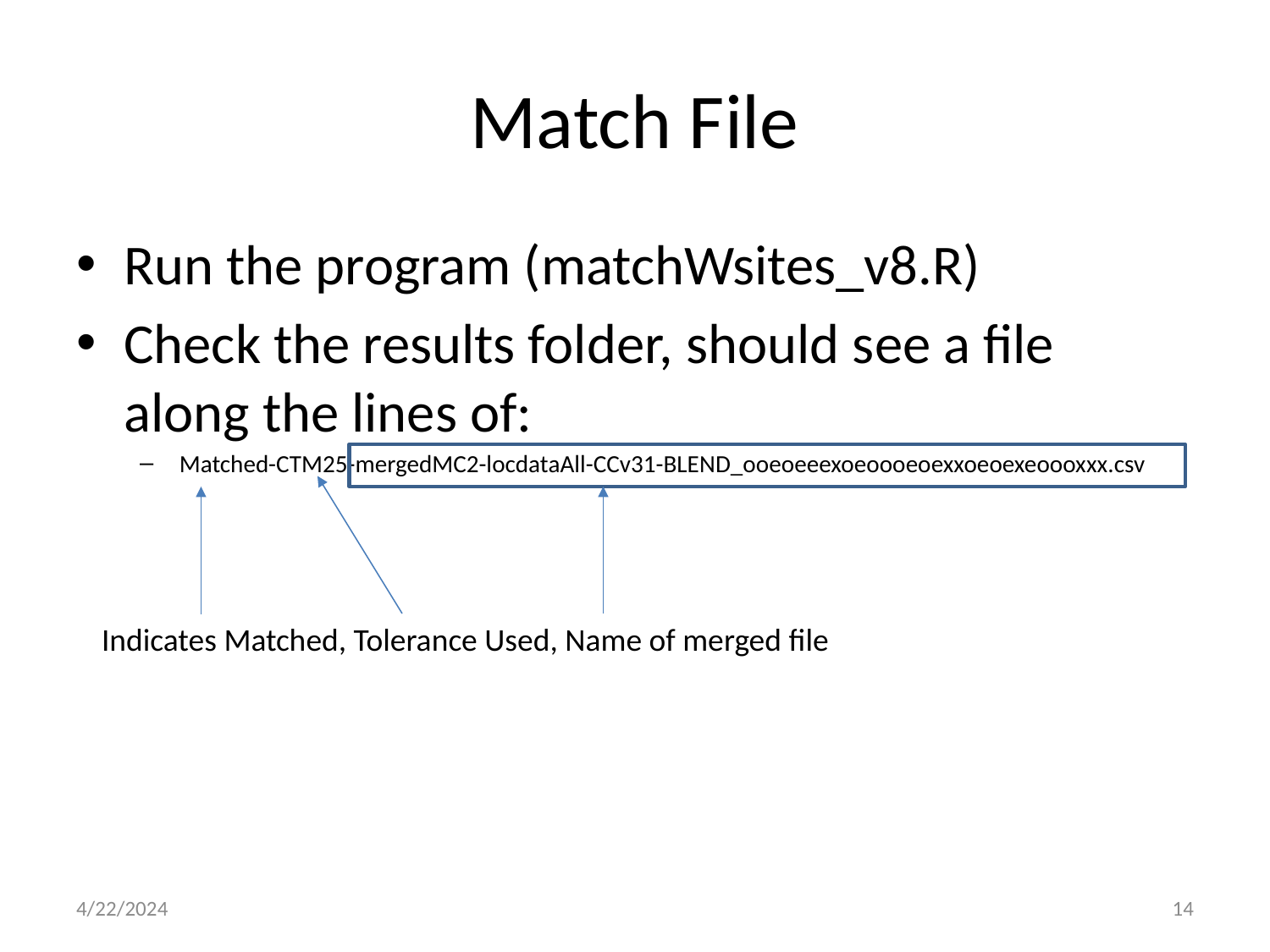

# Match File
Run the program (matchWsites_v8.R)
Check the results folder, should see a file along the lines of:
Matched-CTM25-mergedMC2-locdataAll-CCv31-BLEND_ooeoeeexoeoooeoexxoeoexeoooxxx.csv

Indicates Matched, Tolerance Used, Name of merged file
4/22/2024

14